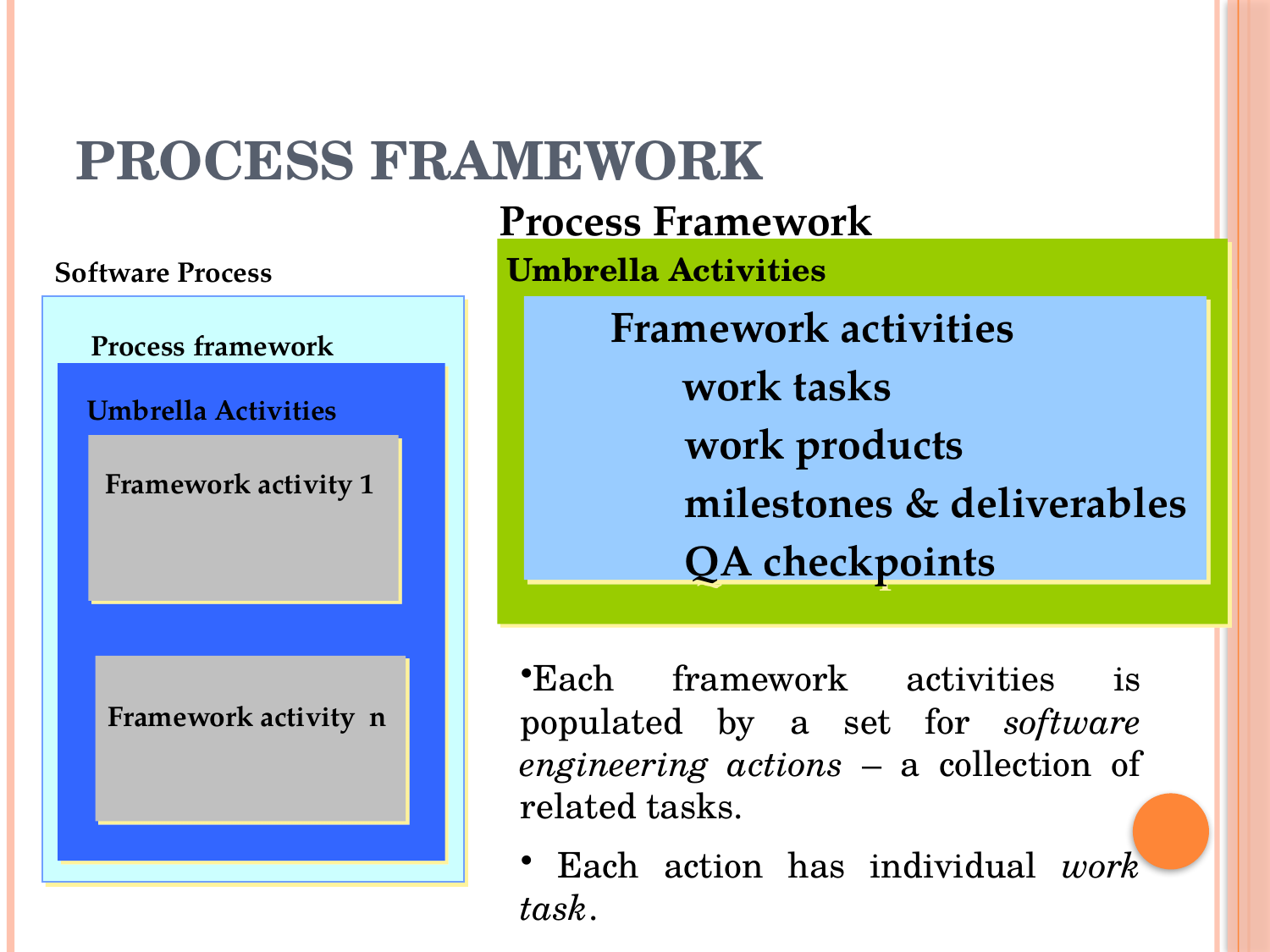

# Process framework
 Process Framework
  Umbrella Activities

Software Process

 Framework activities
 	    work tasks
  work products
  milestones & deliverables
  QA checkpoints
Process framework

Umbrella Activities

Framework activity 1

Each framework activities is populated by a set for software engineering actions – a collection of related tasks.
 Each action has individual work task.

Framework activity  n